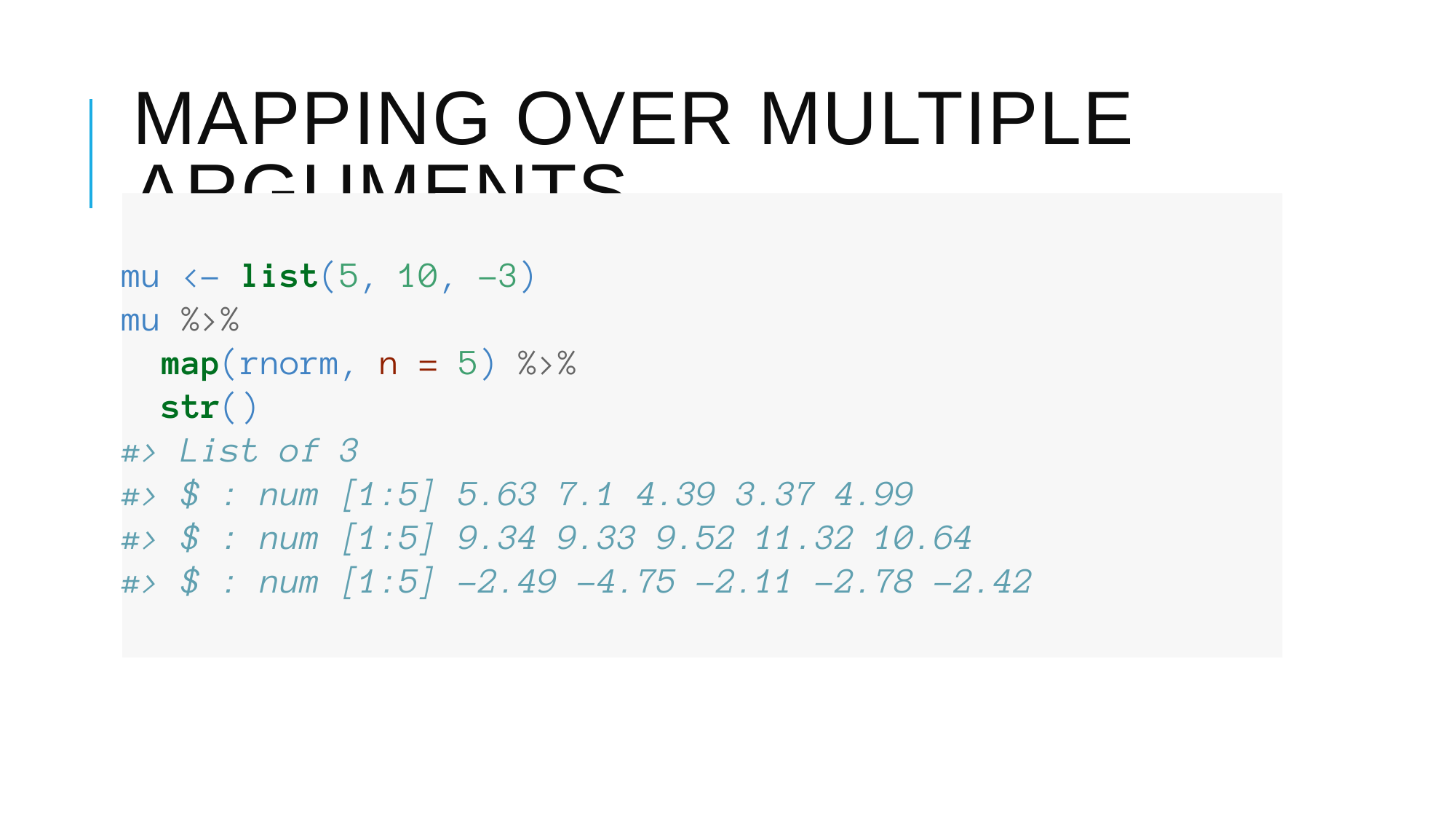

# Mapping over multiple arguments
mu <- list(5, 10, -3)
mu %>%
  map(rnorm, n = 5) %>%
  str()
#> List of 3
#> $ : num [1:5] 5.63 7.1 4.39 3.37 4.99
#> $ : num [1:5] 9.34 9.33 9.52 11.32 10.64
#> $ : num [1:5] -2.49 -4.75 -2.11 -2.78 -2.42